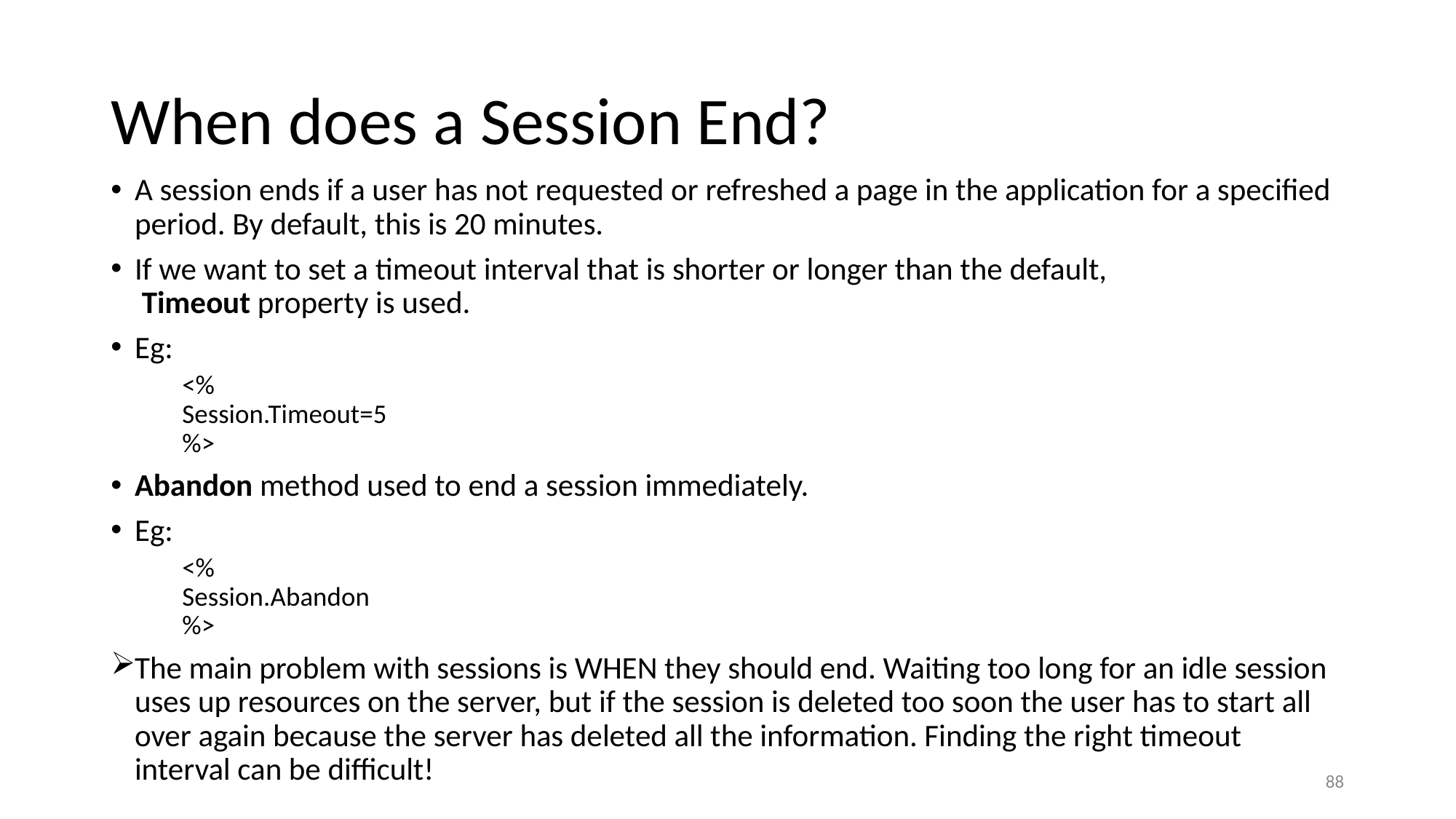

# When does a Session End?
A session ends if a user has not requested or refreshed a page in the application for a specified period. By default, this is 20 minutes.
If we want to set a timeout interval that is shorter or longer than the default,  Timeout property is used.
Eg:
	<%
Session.Timeout=5
%>
Abandon method used to end a session immediately.
Eg:
	<%
Session.Abandon
%>
The main problem with sessions is WHEN they should end. Waiting too long for an idle session uses up resources on the server, but if the session is deleted too soon the user has to start all over again because the server has deleted all the information. Finding the right timeout interval can be difficult!
88